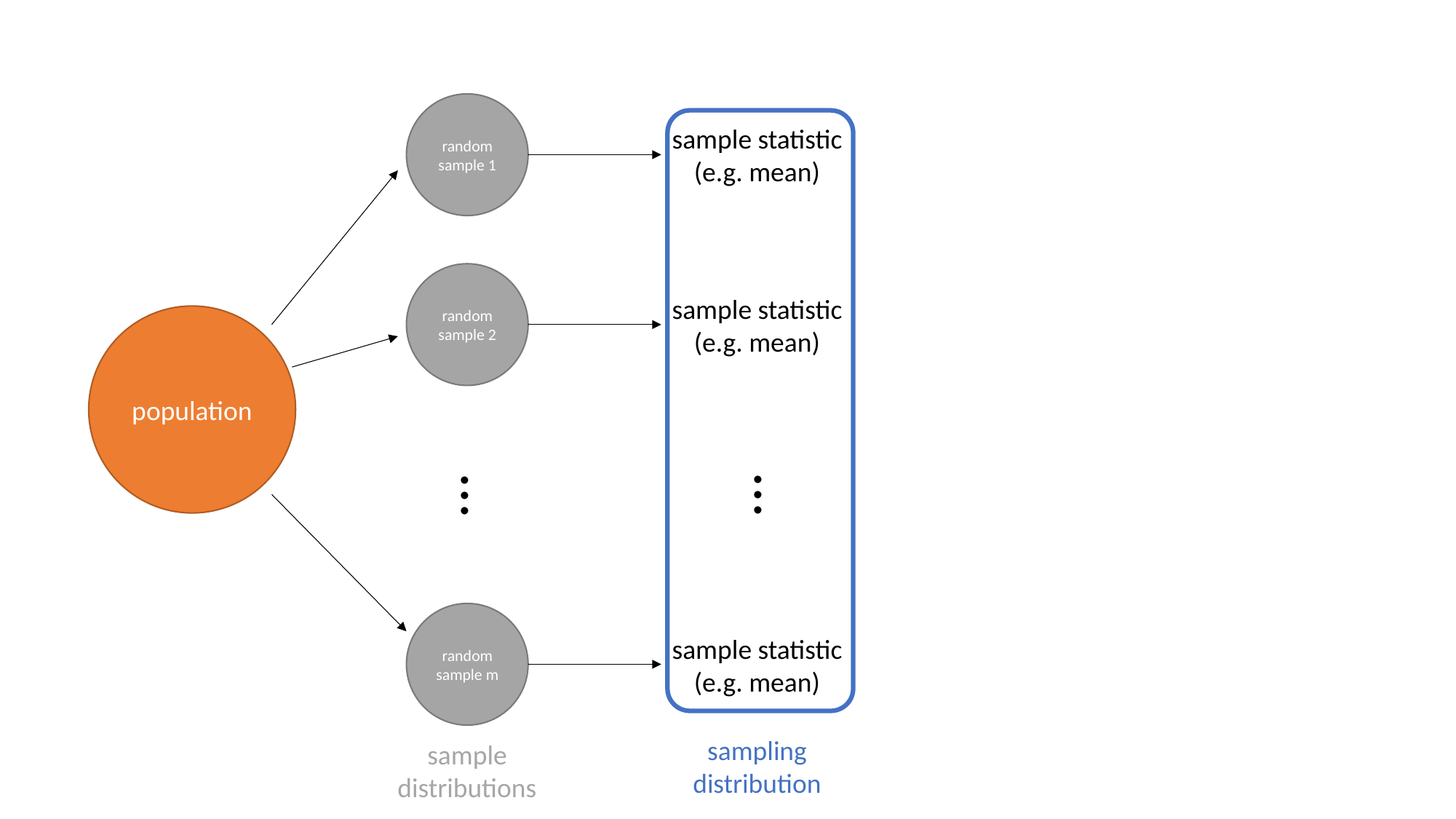

random sample 1

sample statistic
(e.g. mean)
random sample 2
sample statistic
(e.g. mean)
population
...
...
random sample m
sample statistic
(e.g. mean)
sampling
distribution
sample
distributions